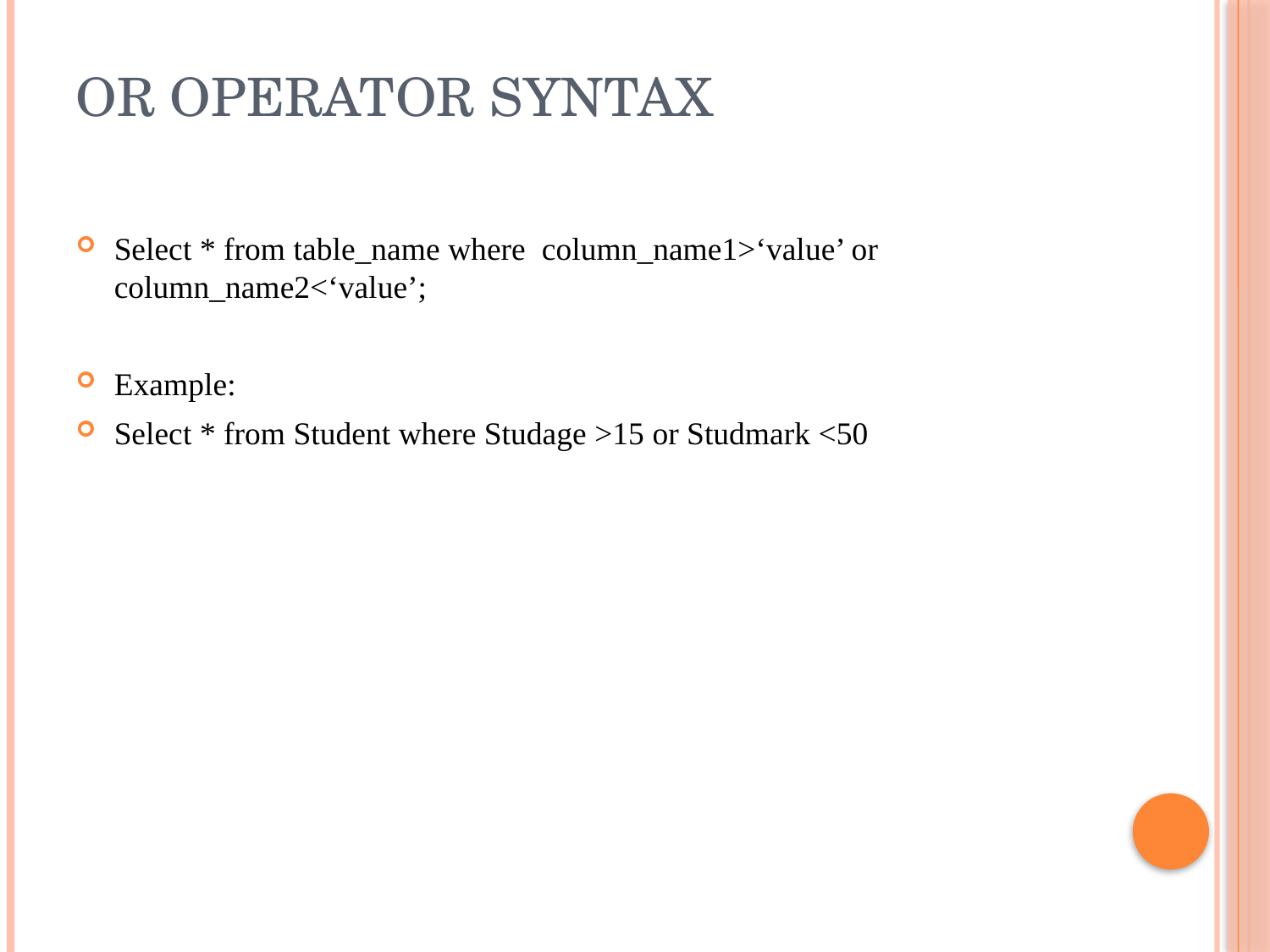

# OR Operator syntax
Select * from table_name where  column_name1>‘value’ or column_name2<‘value’;

Example:
Select * from Student where Studage >15 or Studmark <50